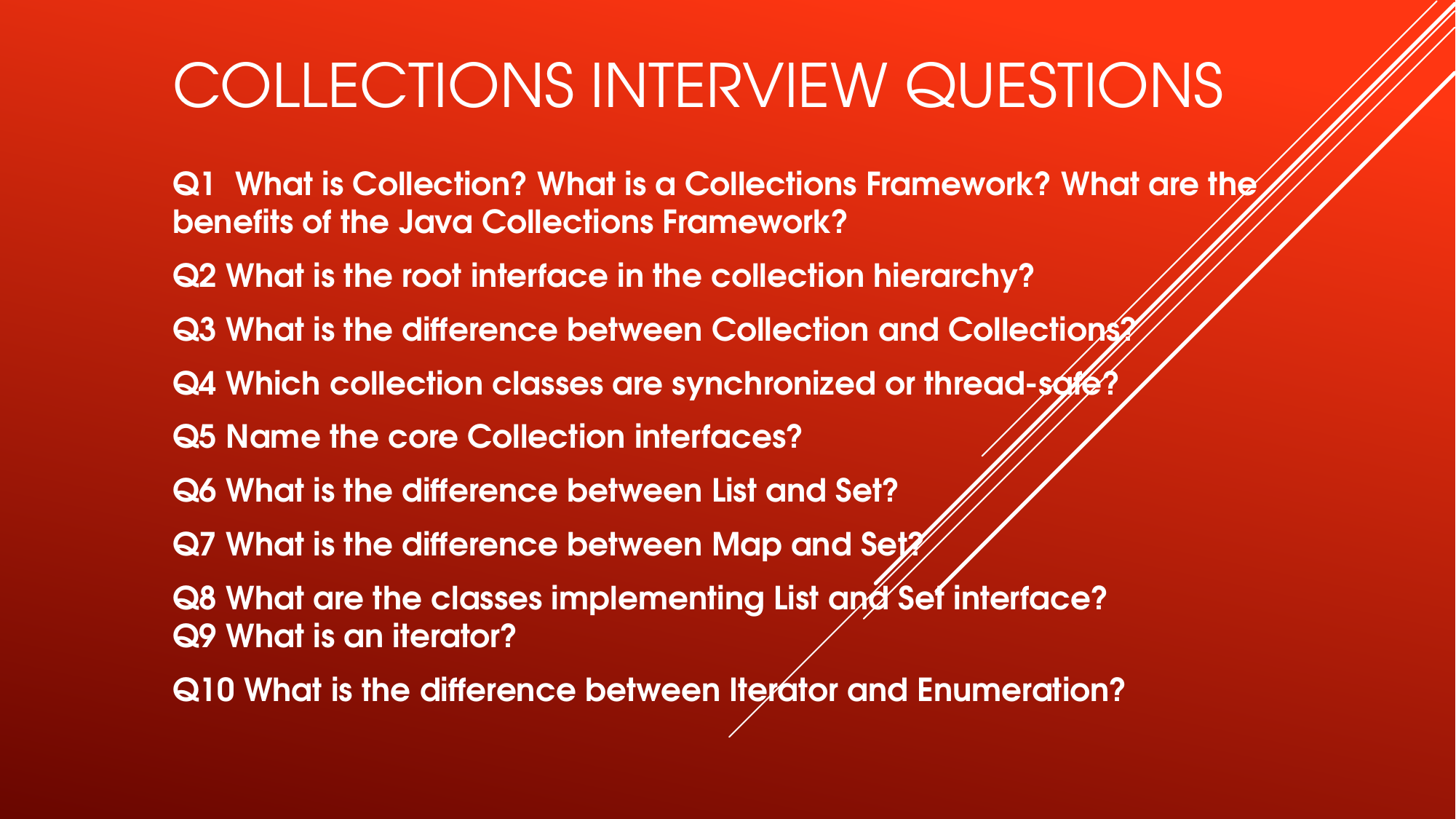

# COLLECTIONS INTERVIEW QUESTIONS
Q1  What is Collection? What is a Collections Framework? What are the benefits of the Java Collections Framework?
Q2 What is the root interface in the collection hierarchy?
Q3 What is the difference between Collection and Collections?
Q4 Which collection classes are synchronized or thread-safe?
Q5 Name the core Collection interfaces?
Q6 What is the difference between List and Set?
Q7 What is the difference between Map and Set?
Q8 What are the classes implementing List and Set interface?
Q9 What is an iterator?
Q10 What is the difference between Iterator and Enumeration?